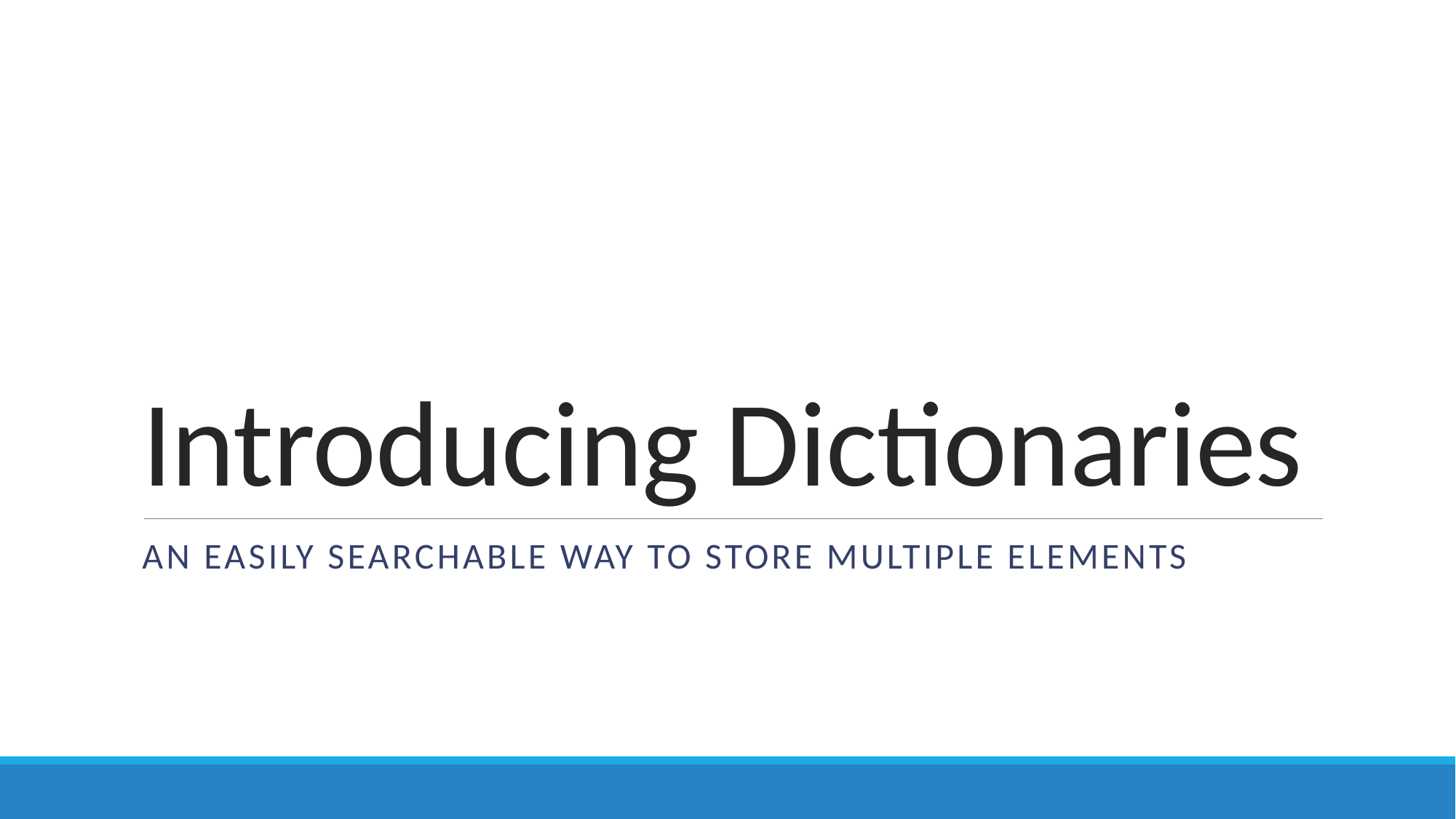

# Introducing Dictionaries
An easily searchable Way to store multiple elements